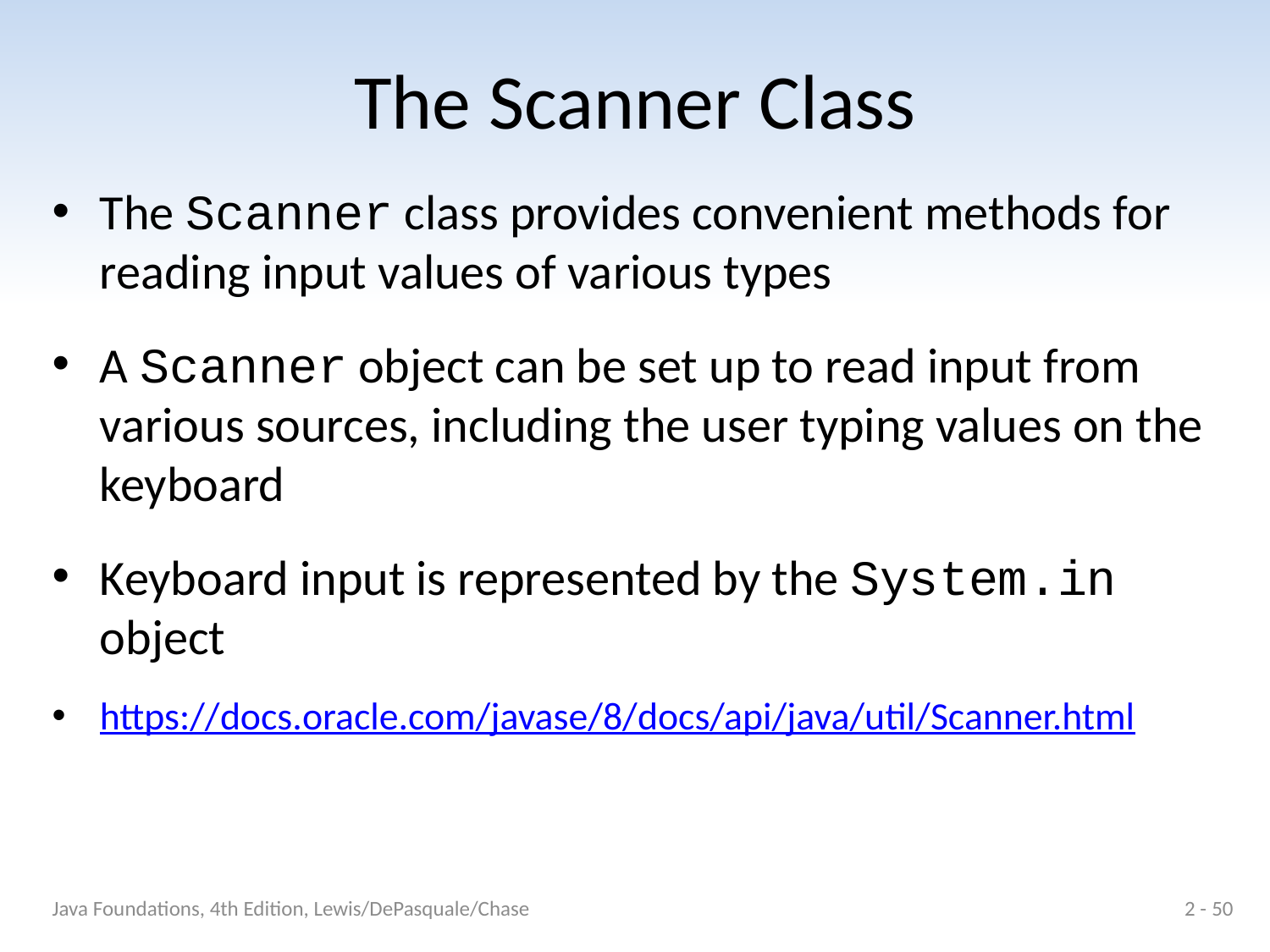

# The Scanner Class
The Scanner class provides convenient methods for reading input values of various types
A Scanner object can be set up to read input from various sources, including the user typing values on the keyboard
Keyboard input is represented by the System.in object
https://docs.oracle.com/javase/8/docs/api/java/util/Scanner.html

Java Foundations, 4th Edition, Lewis/DePasquale/Chase
2 - 50